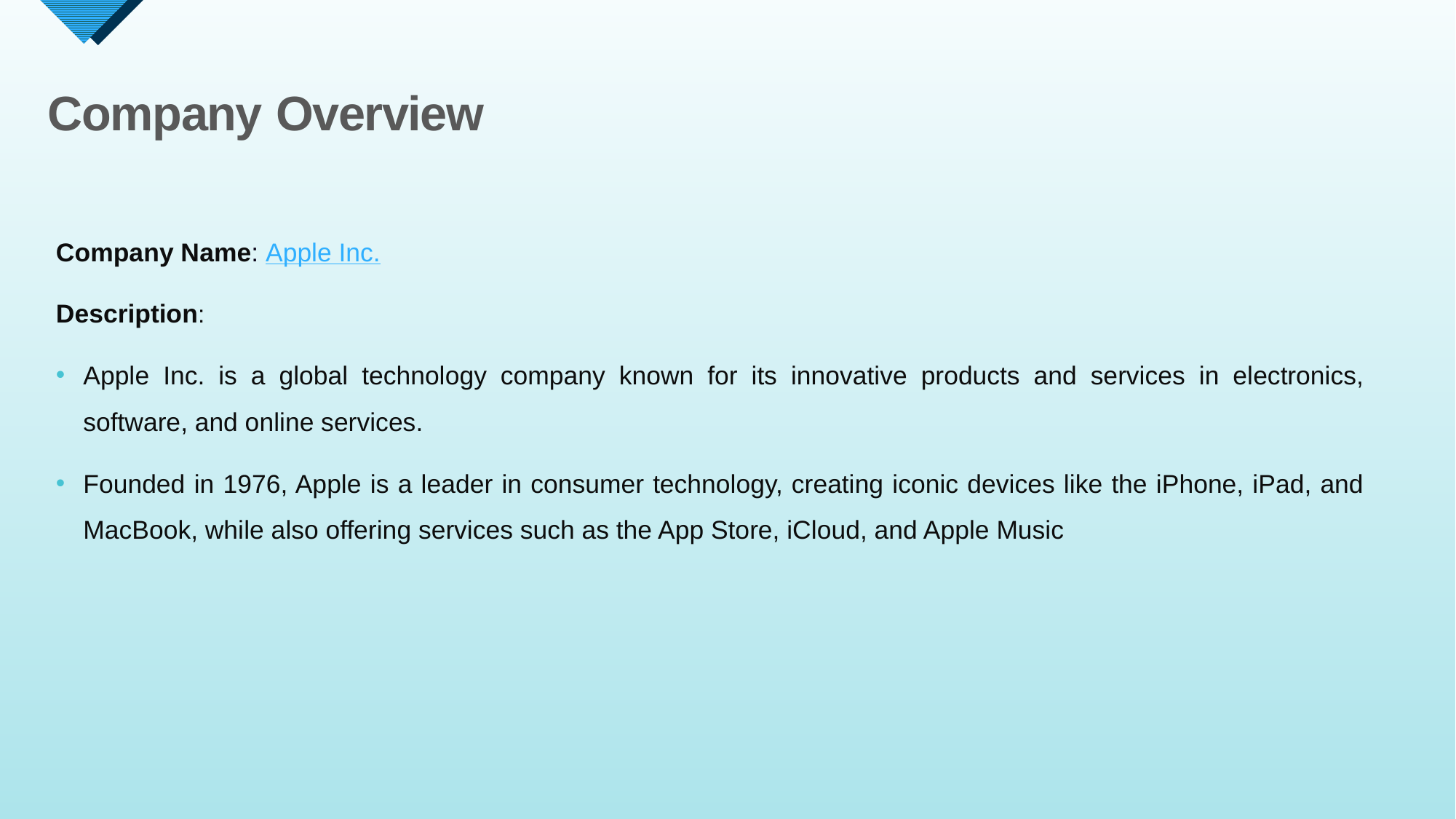

# Company Overview
Company Name: Apple Inc.
Description:
Apple Inc. is a global technology company known for its innovative products and services in electronics, software, and online services.
Founded in 1976, Apple is a leader in consumer technology, creating iconic devices like the iPhone, iPad, and MacBook, while also offering services such as the App Store, iCloud, and Apple Music

2